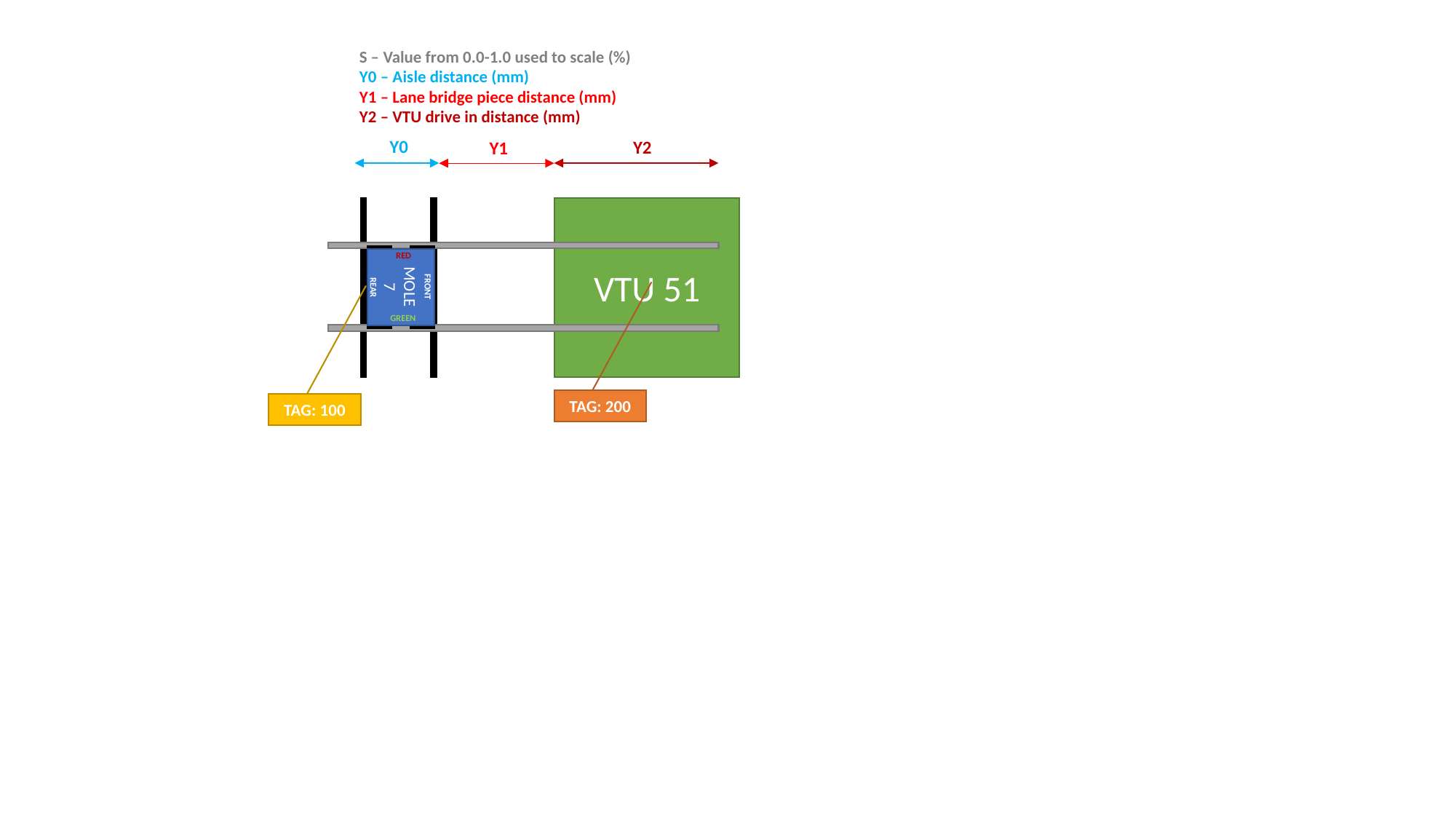

S – Value from 0.0-1.0 used to scale (%)
Y0 – Aisle distance (mm)
Y1 – Lane bridge piece distance (mm)
Y2 – VTU drive in distance (mm)

Y2
Y1

VTU 51
FRONT

MOLE
7

RED
GREEN
REAR
TAG: 200
TAG: 100
Y0